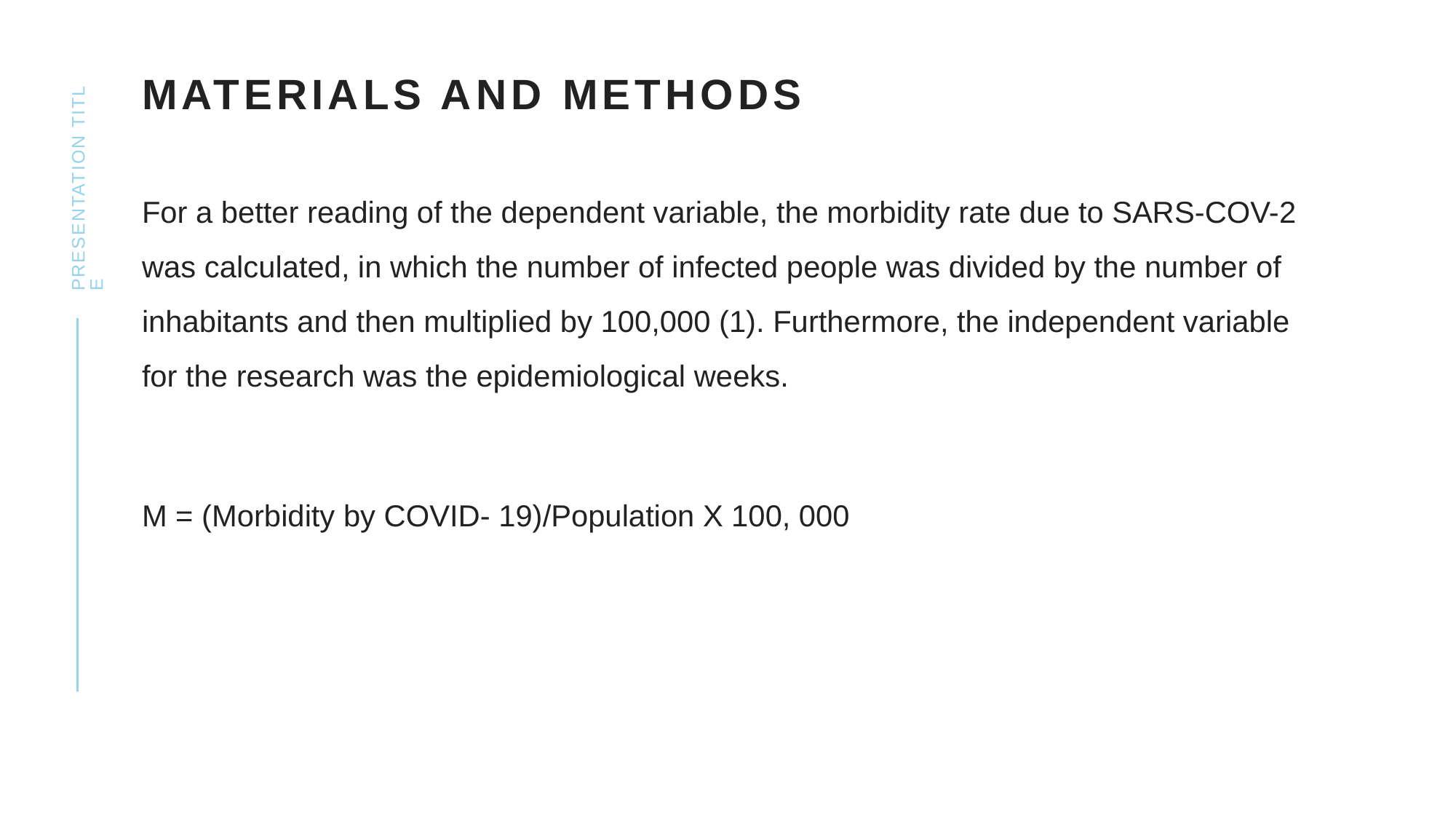

# MATERIALS AND Methods
presentation title
For a better reading of the dependent variable, the morbidity rate due to SARS-COV-2 was calculated, in which the number of infected people was divided by the number of inhabitants and then multiplied by 100,000 (1). Furthermore, the independent variable for the research was the epidemiological weeks.

M = (Morbidity by COVID- 19)/Population X 100, 000
8